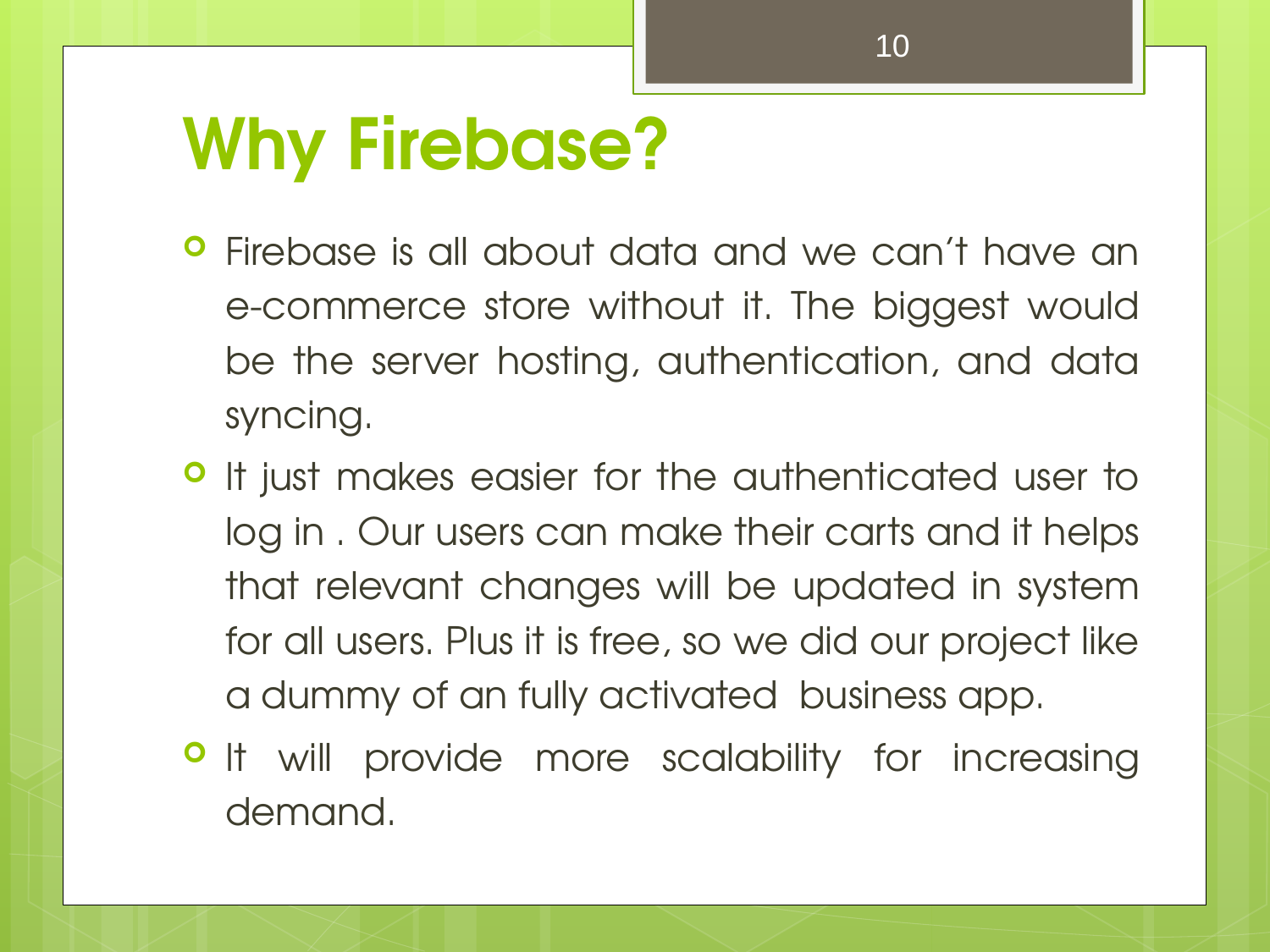

10
# Why Firebase?
Firebase is all about data and we can’t have an e-commerce store without it. The biggest would be the server hosting, authentication, and data syncing.
It just makes easier for the authenticated user to log in . Our users can make their carts and it helps that relevant changes will be updated in system for all users. Plus it is free, so we did our project like a dummy of an fully activated  business app.
It will provide more scalability for increasing demand.